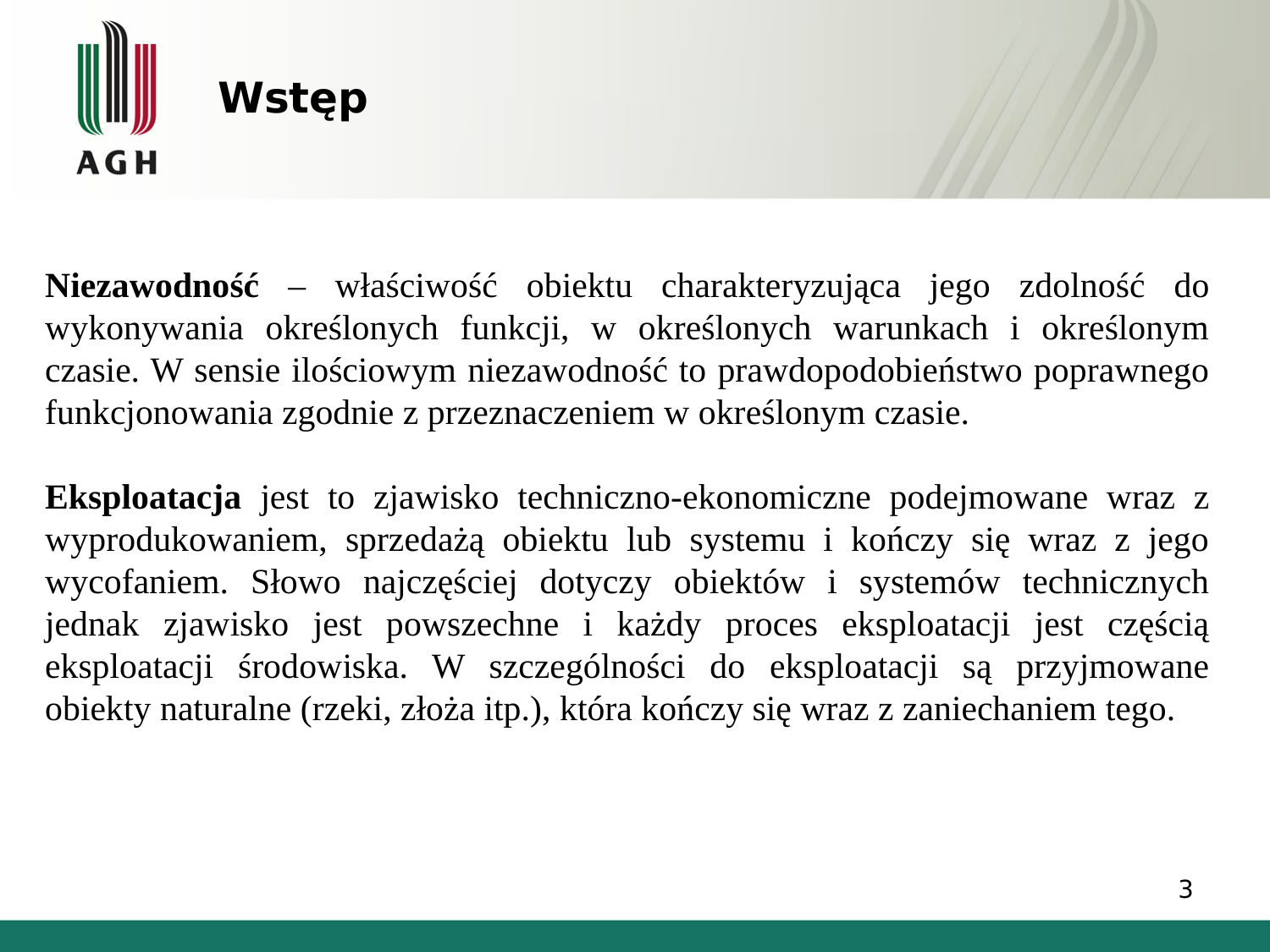

# Wstęp
Niezawodność – właściwość obiektu charakteryzująca jego zdolność do wykonywania określonych funkcji, w określonych warunkach i określonym czasie. W sensie ilościowym niezawodność to prawdopodobieństwo poprawnego funkcjonowania zgodnie z przeznaczeniem w określonym czasie.

Eksploatacja jest to zjawisko techniczno-ekonomiczne podejmowane wraz z wyprodukowaniem, sprzedażą obiektu lub systemu i kończy się wraz z jego wycofaniem. Słowo najczęściej dotyczy obiektów i systemów technicznych jednak zjawisko jest powszechne i każdy proces eksploatacji jest częścią eksploatacji środowiska. W szczególności do eksploatacji są przyjmowane obiekty naturalne (rzeki, złoża itp.), która kończy się wraz z zaniechaniem tego.
3